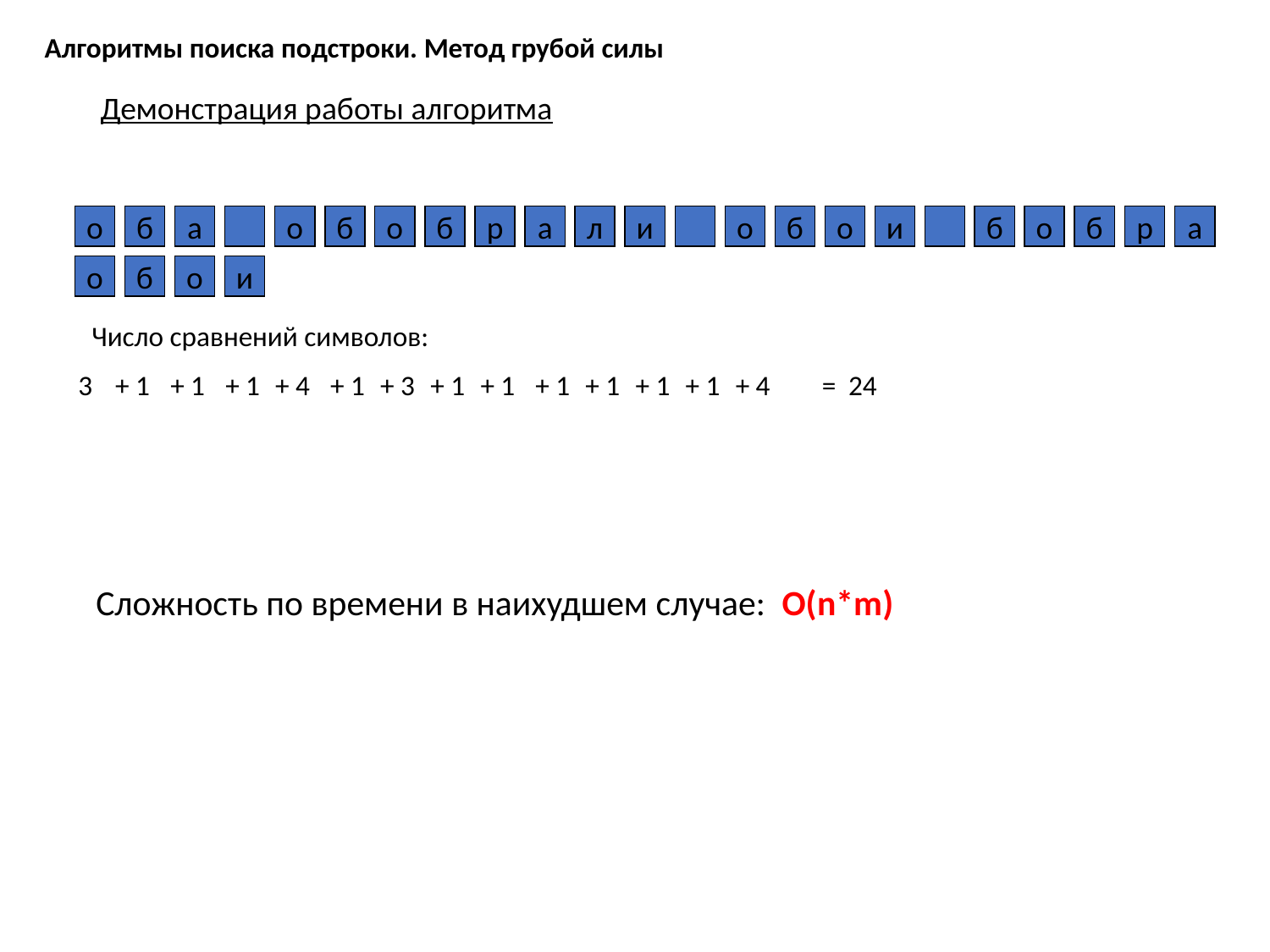

Алгоритмы поиска подстроки. Метод грубой силы
Демонстрация работы алгоритма
о
б
а

о
б
о
б
р
а
л
и

о
б
о
и

б
о
б
р
а
о
б
о
и
Число сравнений символов:
3
+ 1
+ 1
+ 1
+ 4
+ 1
+ 3
+ 1
+ 1
+ 1
+ 1
+ 1
+ 1
+ 4
=  24
Сложность по времени в наихудшем случае:  О(n*m)